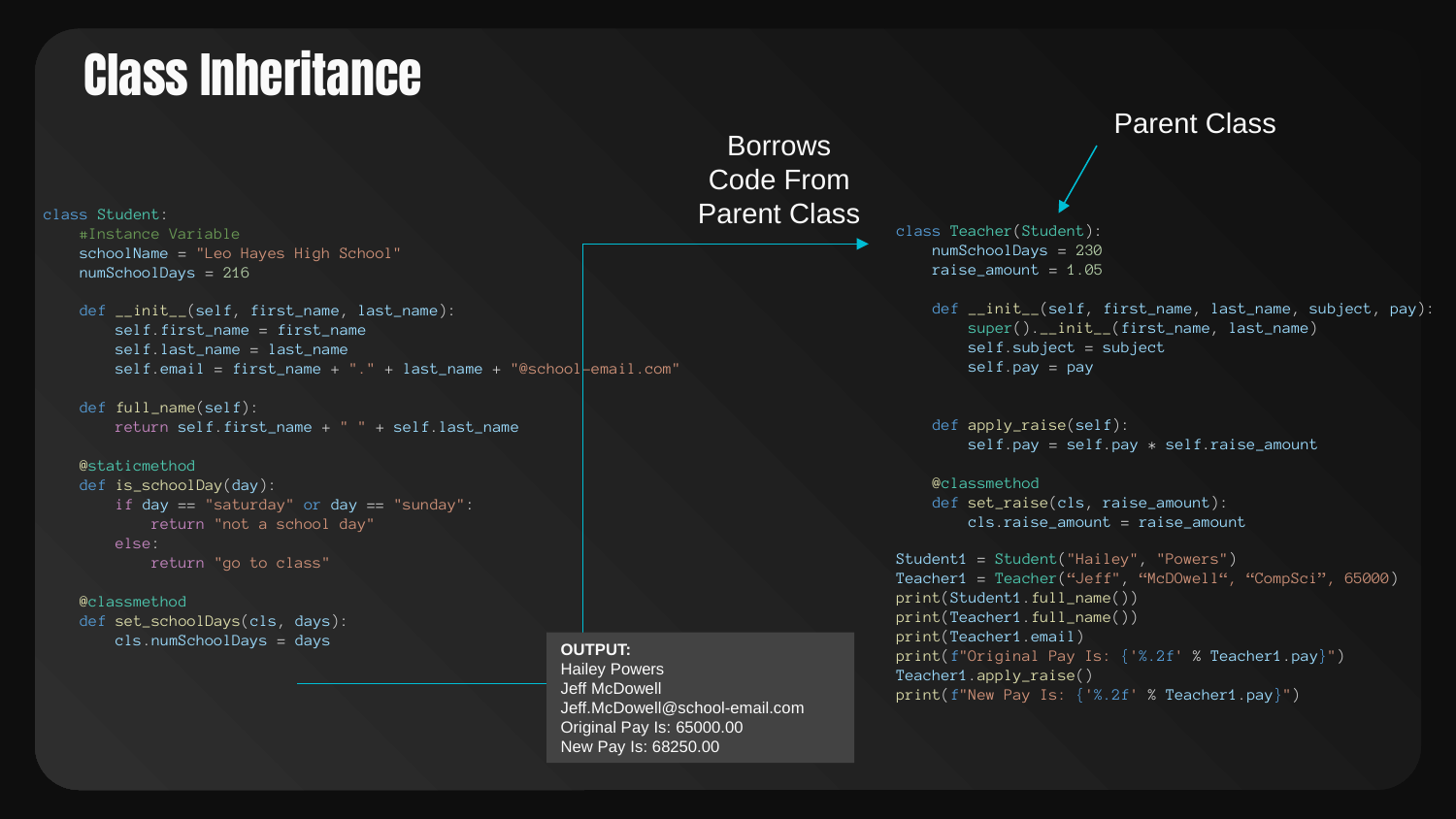

# Class Inheritance
Parent Class
Borrows
Code From
Parent Class
class Student:
    #Instance Variable
    schoolName = "Leo Hayes High School"
    numSchoolDays = 216
    def __init__(self, first_name, last_name):
        self.first_name = first_name
        self.last_name = last_name
        self.email = first_name + "." + last_name + "@school-email.com"
    def full_name(self):
        return self.first_name + " " + self.last_name
    @staticmethod
    def is_schoolDay(day):
        if day == "saturday" or day == "sunday":
            return "not a school day"
        else:
            return "go to class"

    @classmethod
    def set_schoolDays(cls, days):
        cls.numSchoolDays = days
class Teacher(Student):
    numSchoolDays = 230
    raise_amount = 1.05
    def __init__(self, first_name, last_name, subject, pay):
        super().__init__(first_name, last_name)
        self.subject = subject
        self.pay = pay

    def apply_raise(self):
        self.pay = self.pay * self.raise_amount

    @classmethod
    def set_raise(cls, raise_amount):
        cls.raise_amount = raise_amount
Student1 = Student("Hailey", "Powers")
Teacher1 = Teacher(“Jeff", “McDOwell“, “CompSci”, 65000)
print(Student1.full_name())
print(Teacher1.full_name())
print(Teacher1.email)
print(f"Original Pay Is: {'%.2f' % Teacher1.pay}")
Teacher1.apply_raise()
print(f"New Pay Is: {'%.2f' % Teacher1.pay}")
OUTPUT:
Hailey Powers
Jeff McDowell
Jeff.McDowell@school-email.com
Original Pay Is: 65000.00
New Pay Is: 68250.00